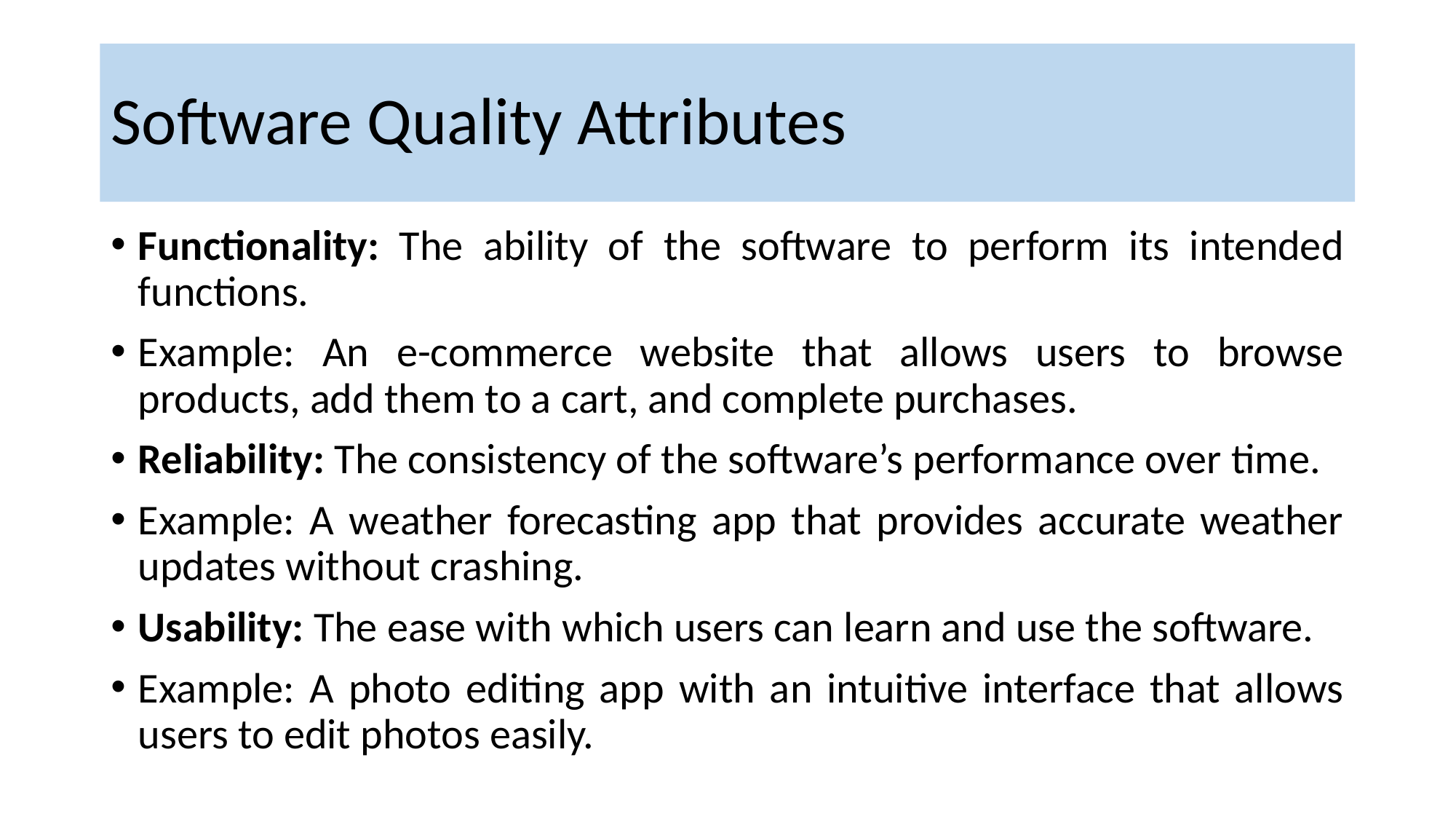

# Software Quality Attributes
Functionality: The ability of the software to perform its intended functions.
Example: An e-commerce website that allows users to browse products, add them to a cart, and complete purchases.
Reliability: The consistency of the software’s performance over time.
Example: A weather forecasting app that provides accurate weather updates without crashing.
Usability: The ease with which users can learn and use the software.
Example: A photo editing app with an intuitive interface that allows users to edit photos easily.